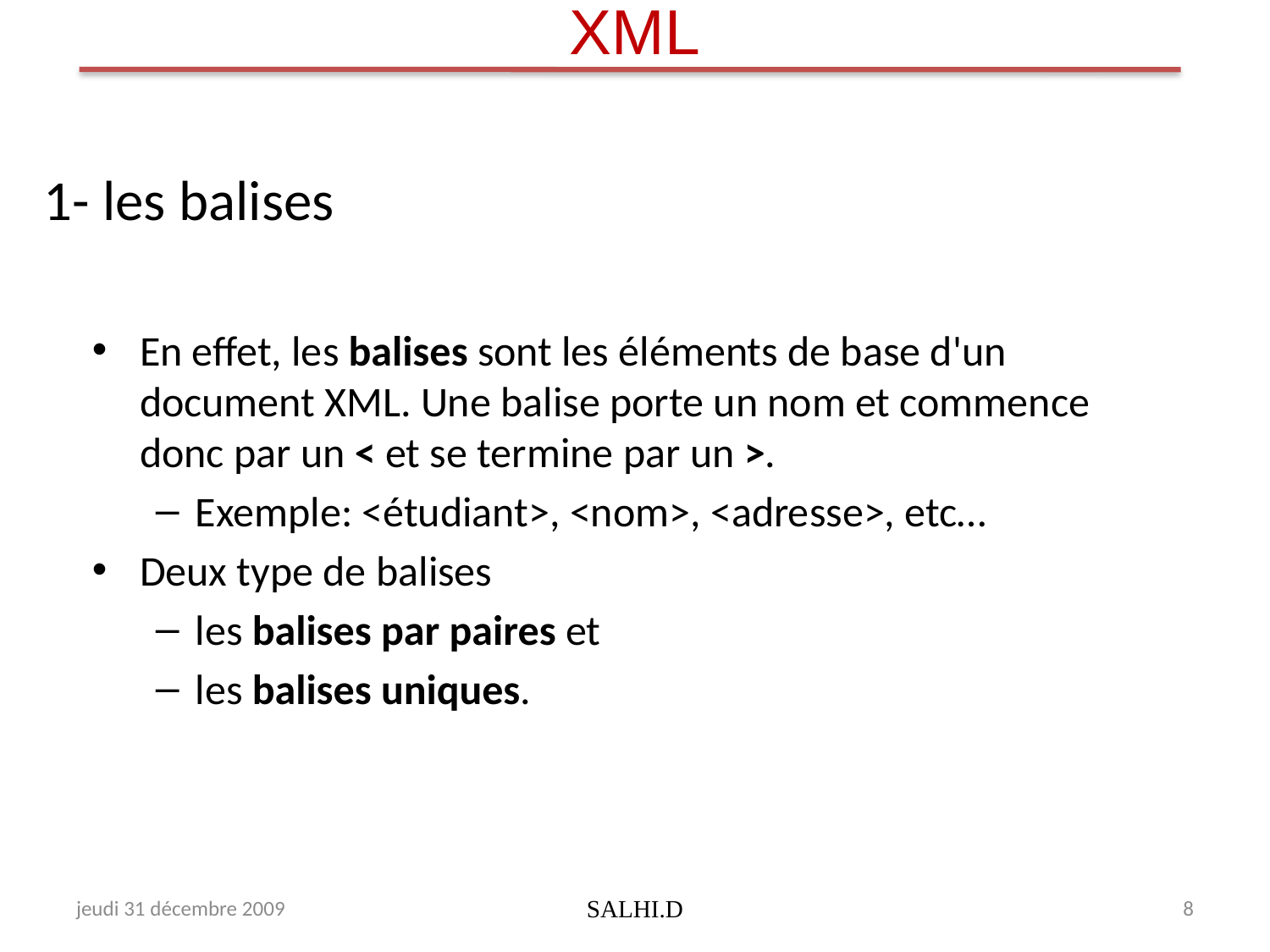

# XML
	1- les balises
En effet, les balises sont les éléments de base d'un document XML. Une balise porte un nom et commence donc par un < et se termine par un >.
Exemple: <étudiant>, <nom>, <adresse>, etc…
Deux type de balises
les balises par paires et
les balises uniques.

jeudi 31 décembre 2009
SALHI.D
8